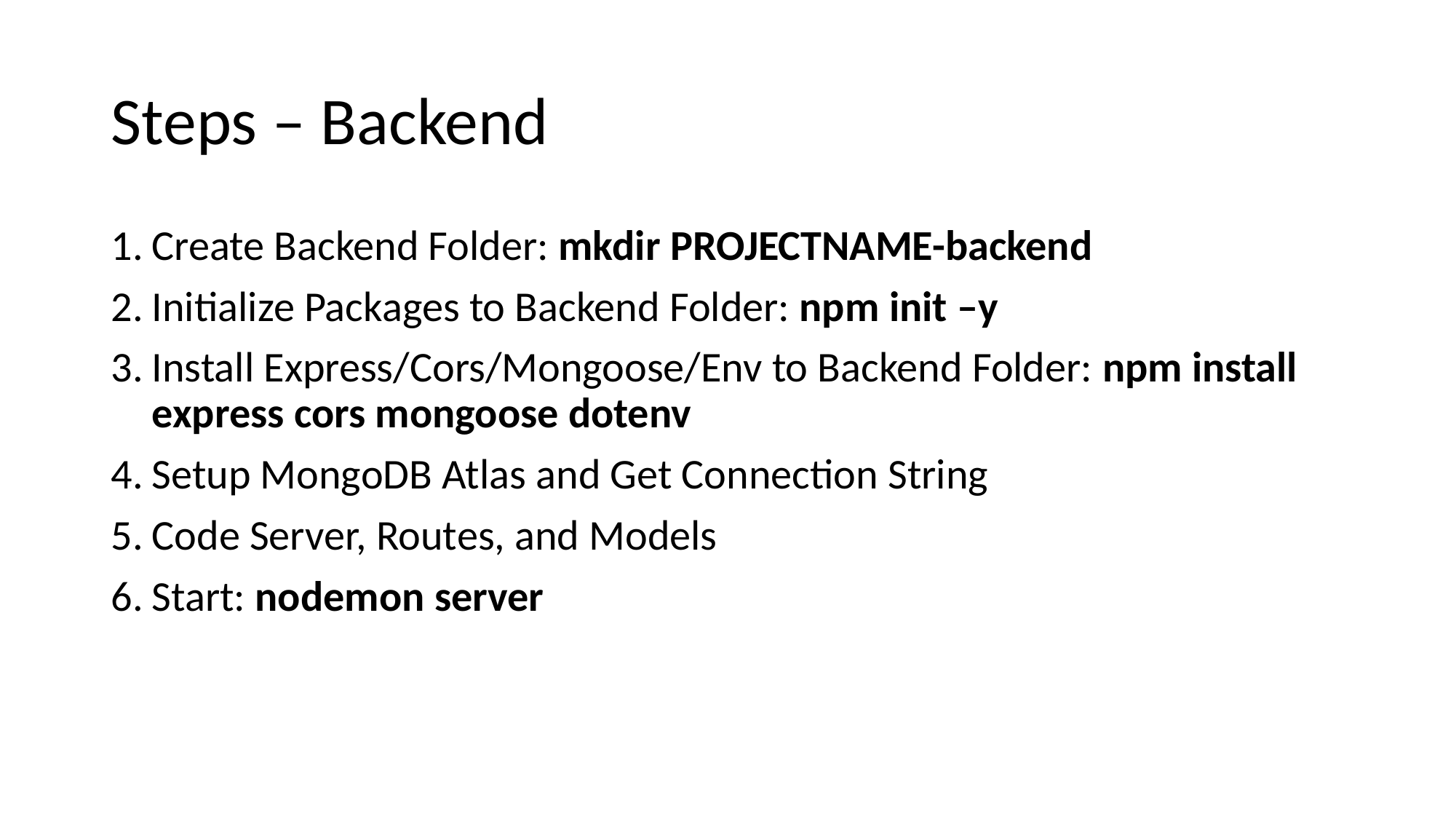

# Steps – Backend
Create Backend Folder: mkdir PROJECTNAME-backend
Initialize Packages to Backend Folder: npm init –y
Install Express/Cors/Mongoose/Env to Backend Folder: npm install express cors mongoose dotenv
Setup MongoDB Atlas and Get Connection String
Code Server, Routes, and Models
Start: nodemon server